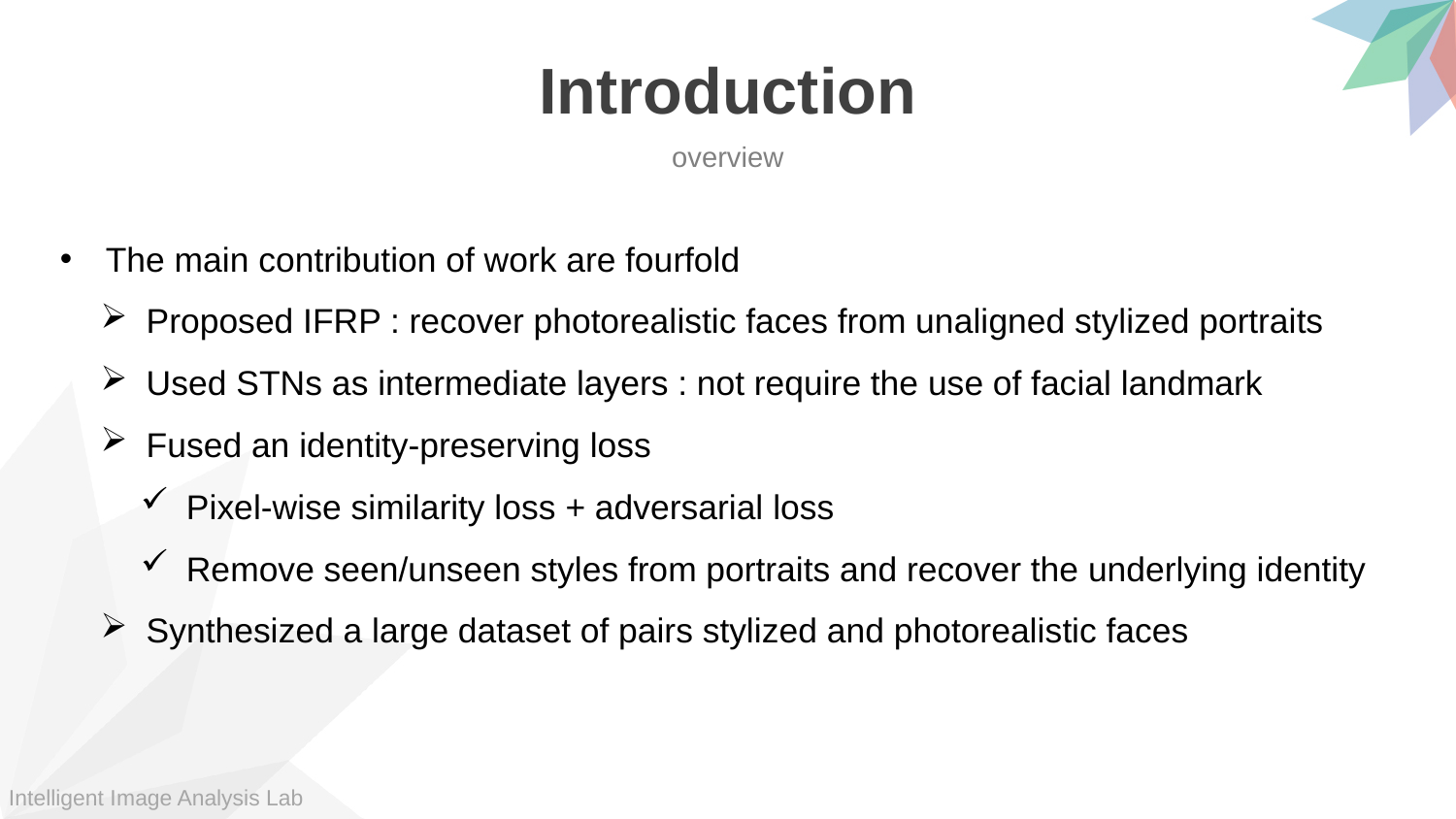

Introduction
overview
The main contribution of work are fourfold
Proposed IFRP : recover photorealistic faces from unaligned stylized portraits
Used STNs as intermediate layers : not require the use of facial landmark
Fused an identity-preserving loss
Pixel-wise similarity loss + adversarial loss
Remove seen/unseen styles from portraits and recover the underlying identity
Synthesized a large dataset of pairs stylized and photorealistic faces